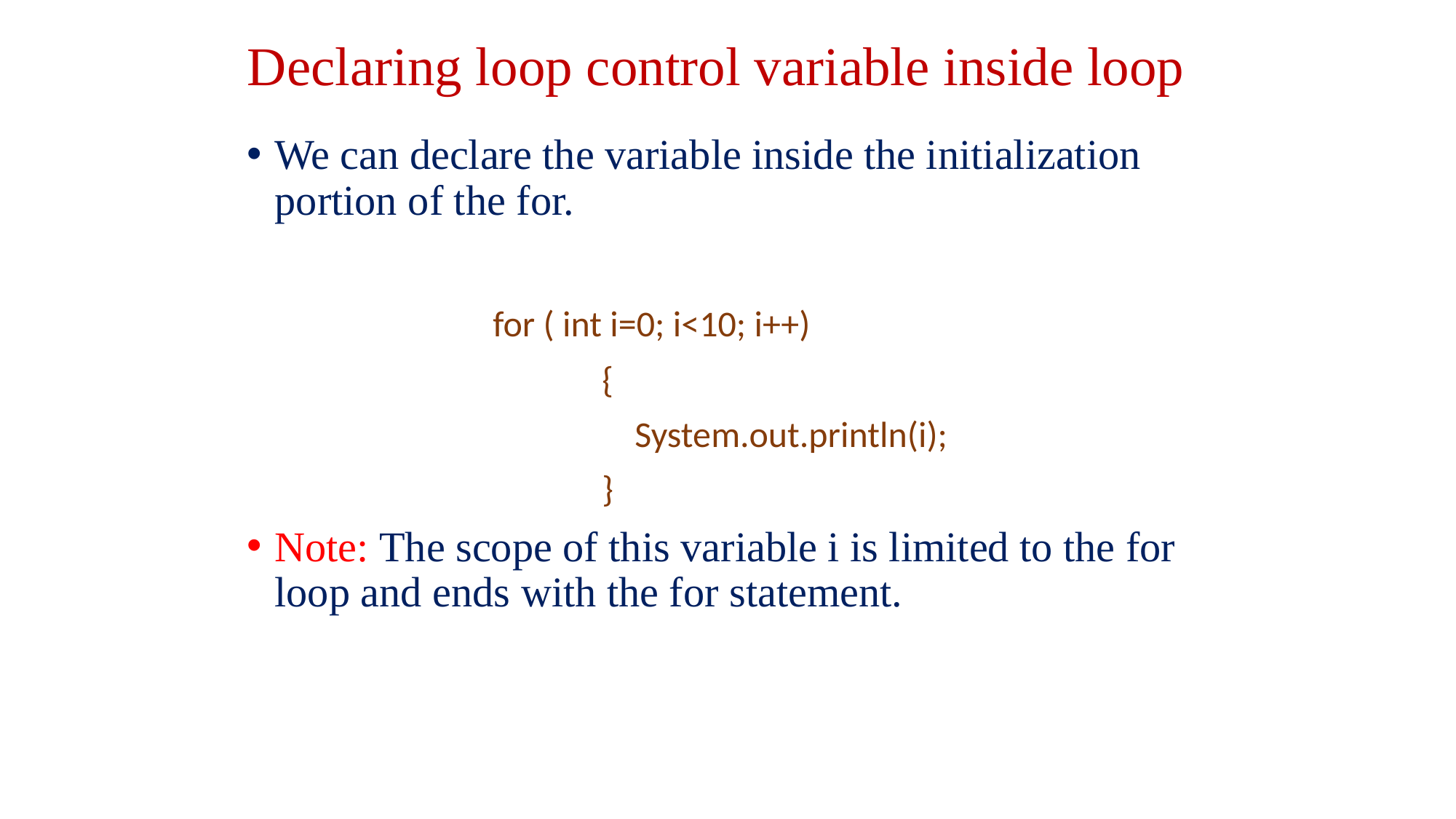

# Declaring loop control variable inside loop
We can declare the variable inside the initialization portion of the for.

			for ( int i=0; i<10; i++)
		     		{
		     		    System.out.println(i);
				}
Note: The scope of this variable i is limited to the for loop and ends with the for statement.